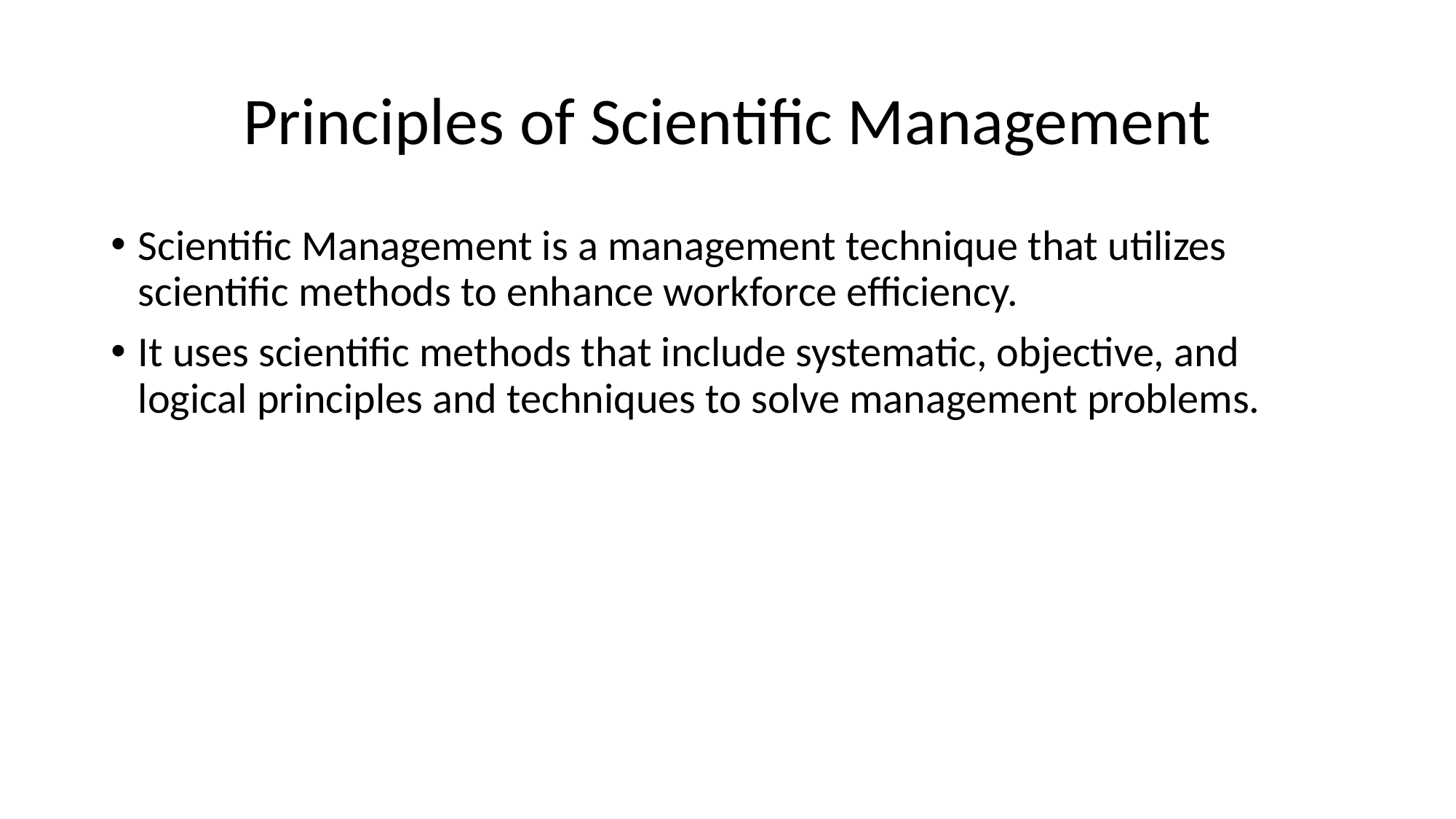

# Principles of Scientific Management
Scientific Management is a management technique that utilizes scientific methods to enhance workforce efficiency.
It uses scientific methods that include systematic, objective, and logical principles and techniques to solve management problems.